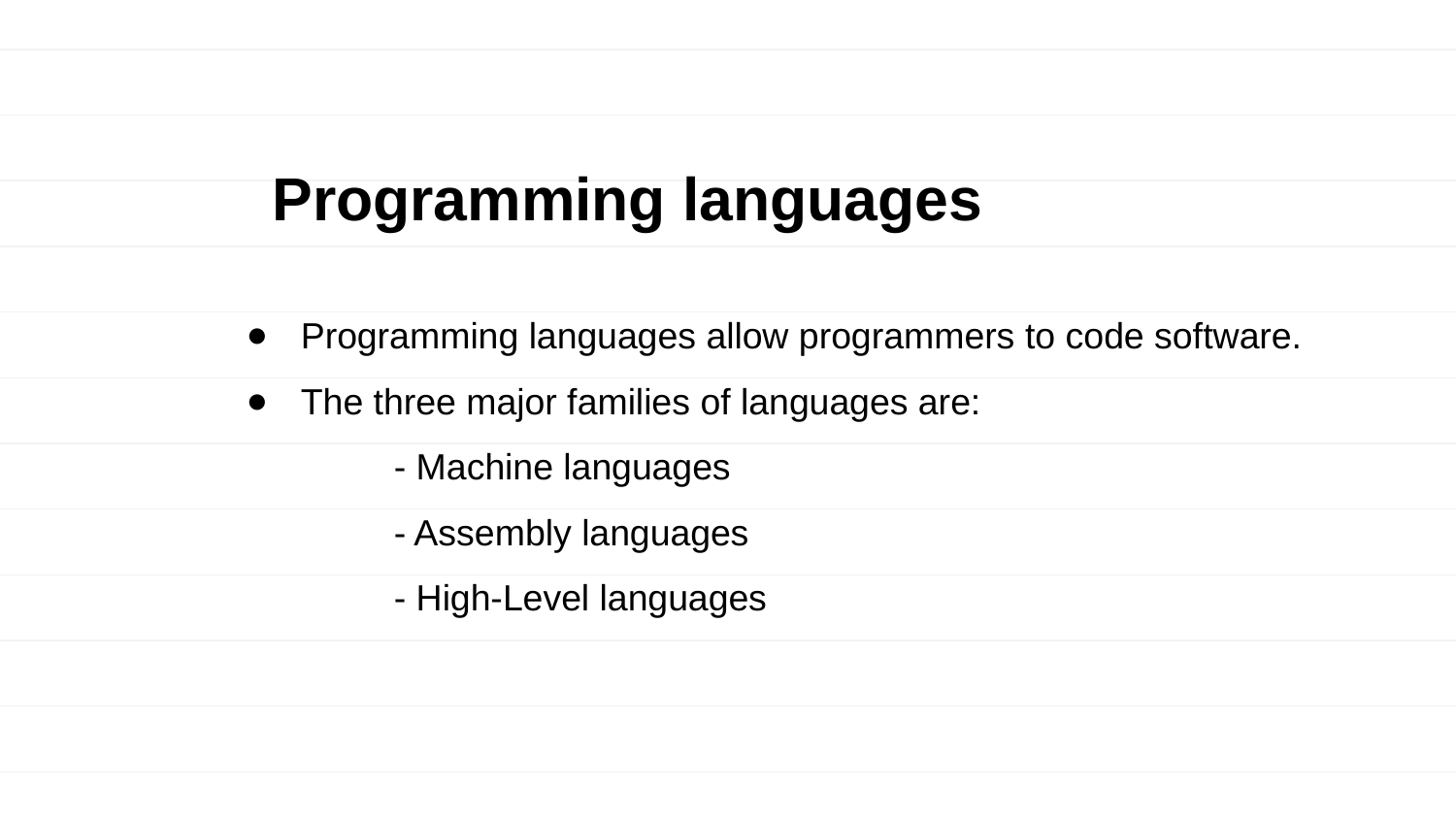

Programming languages
Programming languages allow programmers to code software.
The three major families of languages are:
	  - Machine languages
	  - Assembly languages
 	  - High-Level languages